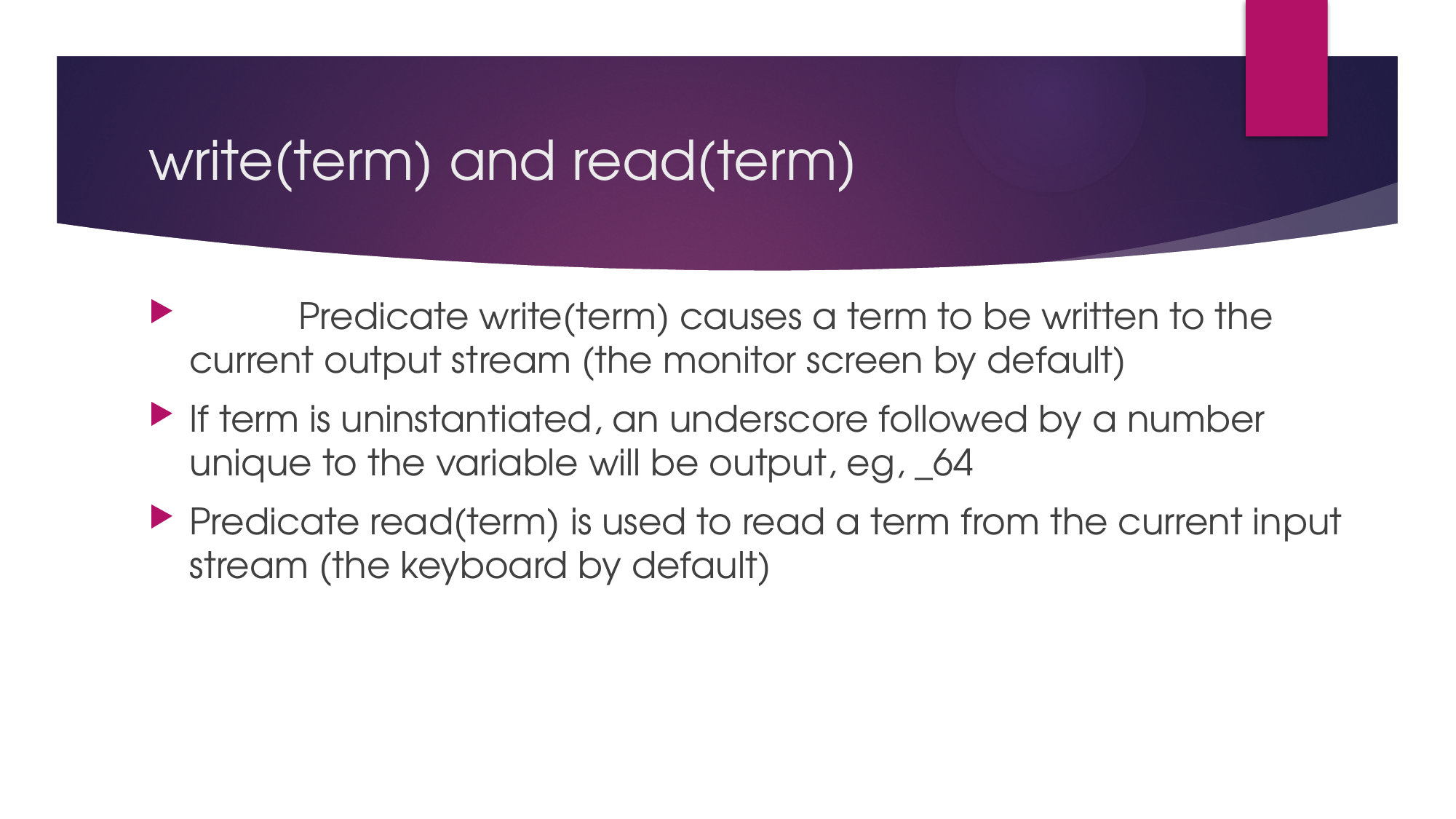

# write(term) and read(term)
 	Predicate write(term) causes a term to be written to the current output stream (the monitor screen by default)
If term is uninstantiated, an underscore followed by a number unique to the variable will be output, eg, _64
Predicate read(term) is used to read a term from the current input stream (the keyboard by default)